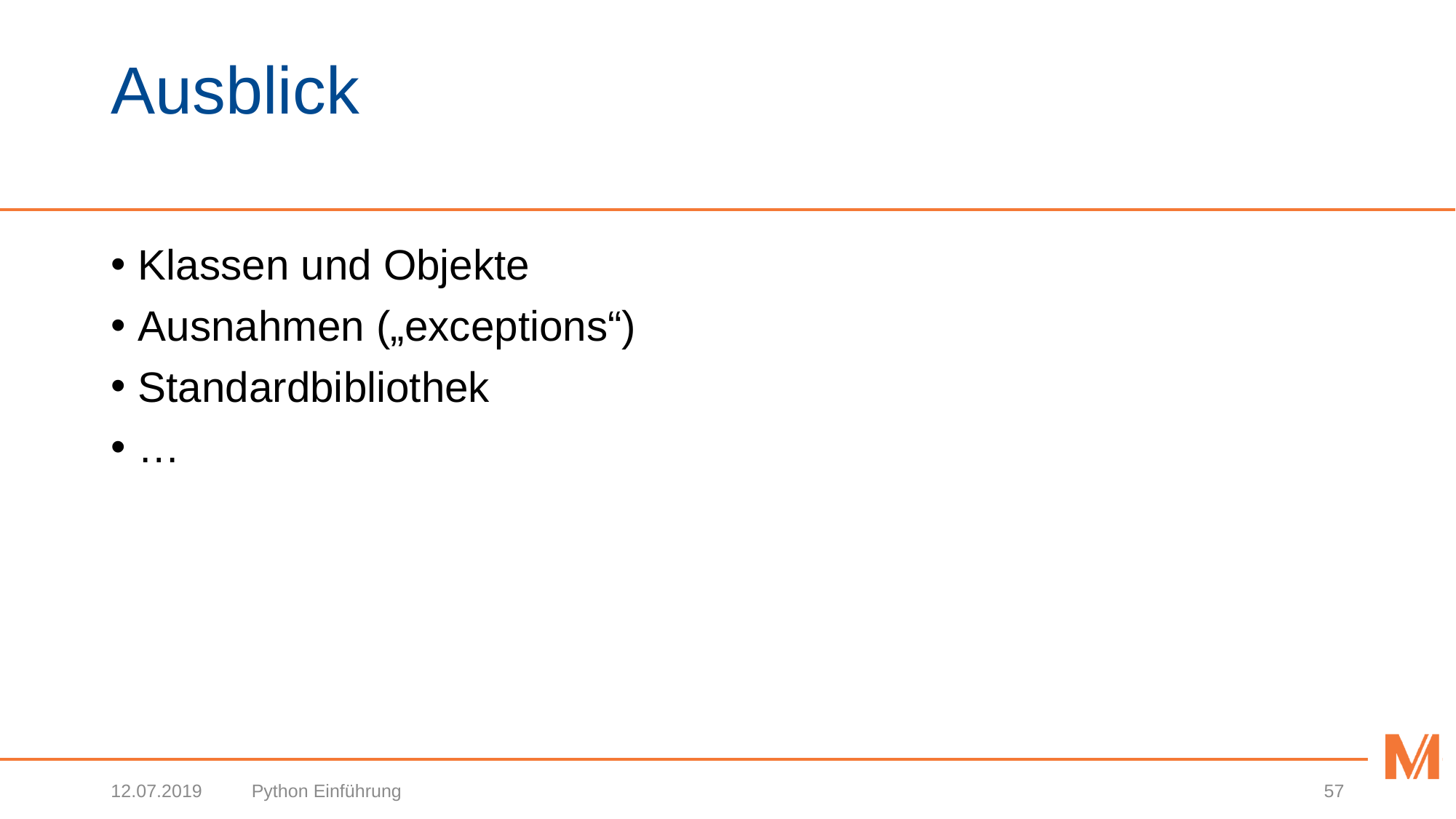

# Ausblick
Klassen und Objekte
Ausnahmen („exceptions“)
Standardbibliothek
…
12.07.2019
Python Einführung
57